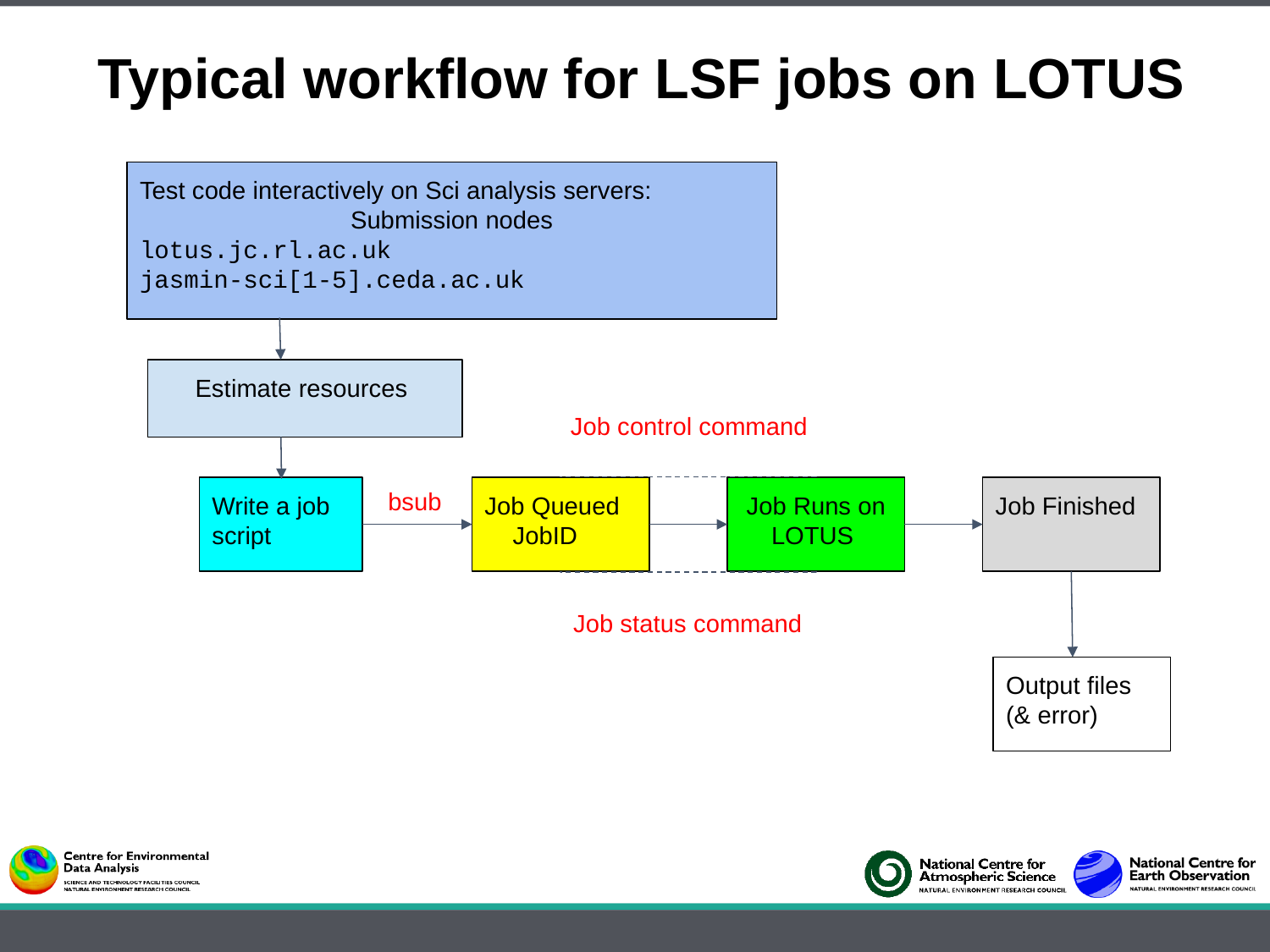

Typical workflow for LSF jobs on LOTUS

#
Test code interactively on Sci analysis servers:
Submission nodes
lotus.jc.rl.ac.uk
jasmin-sci[1-5].ceda.ac.uk
Estimate resources
Job control command
bsub
Write a job script
Job Queued
    JobID
Job Runs on LOTUS
Job Finished
Job status command
Output files (& error)